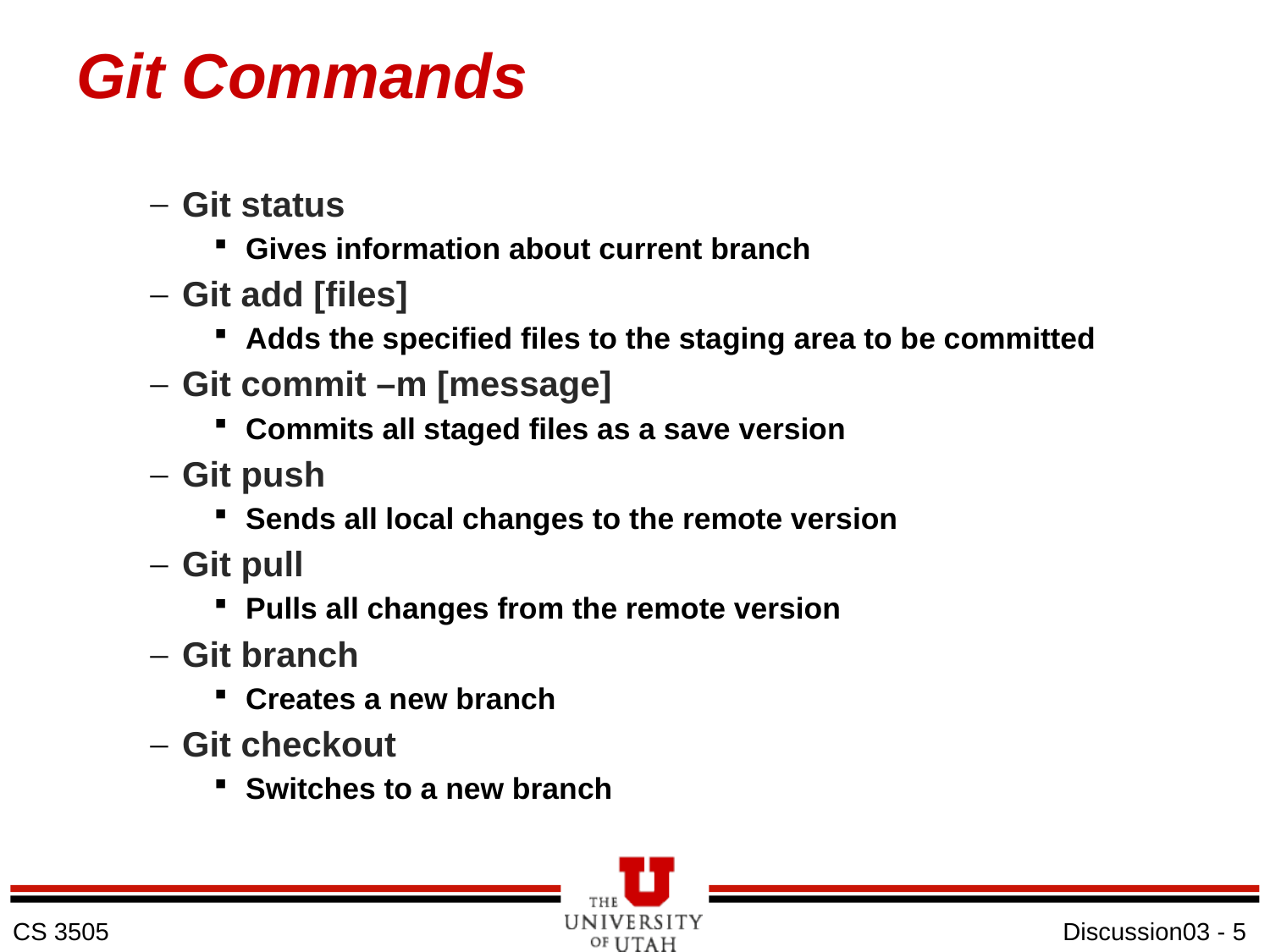

# Git Commands
Git status
Gives information about current branch
Git add [files]
Adds the specified files to the staging area to be committed
Git commit –m [message]
Commits all staged files as a save version
Git push
Sends all local changes to the remote version
Git pull
Pulls all changes from the remote version
Git branch
Creates a new branch
Git checkout
Switches to a new branch
Discussion03 - 5
CS 3505